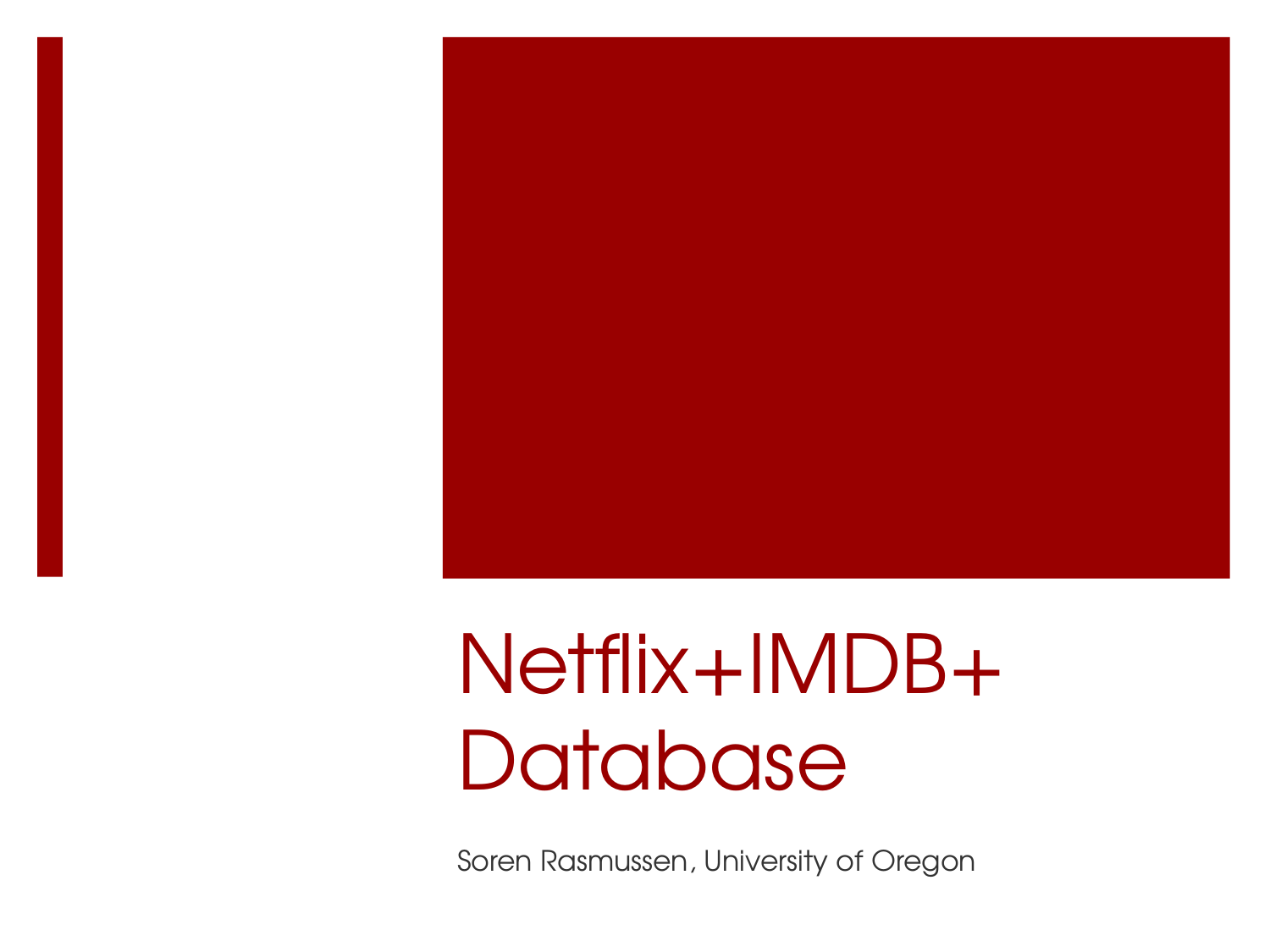

# Netflix+IMDB+ Database
Soren Rasmussen, University of Oregon